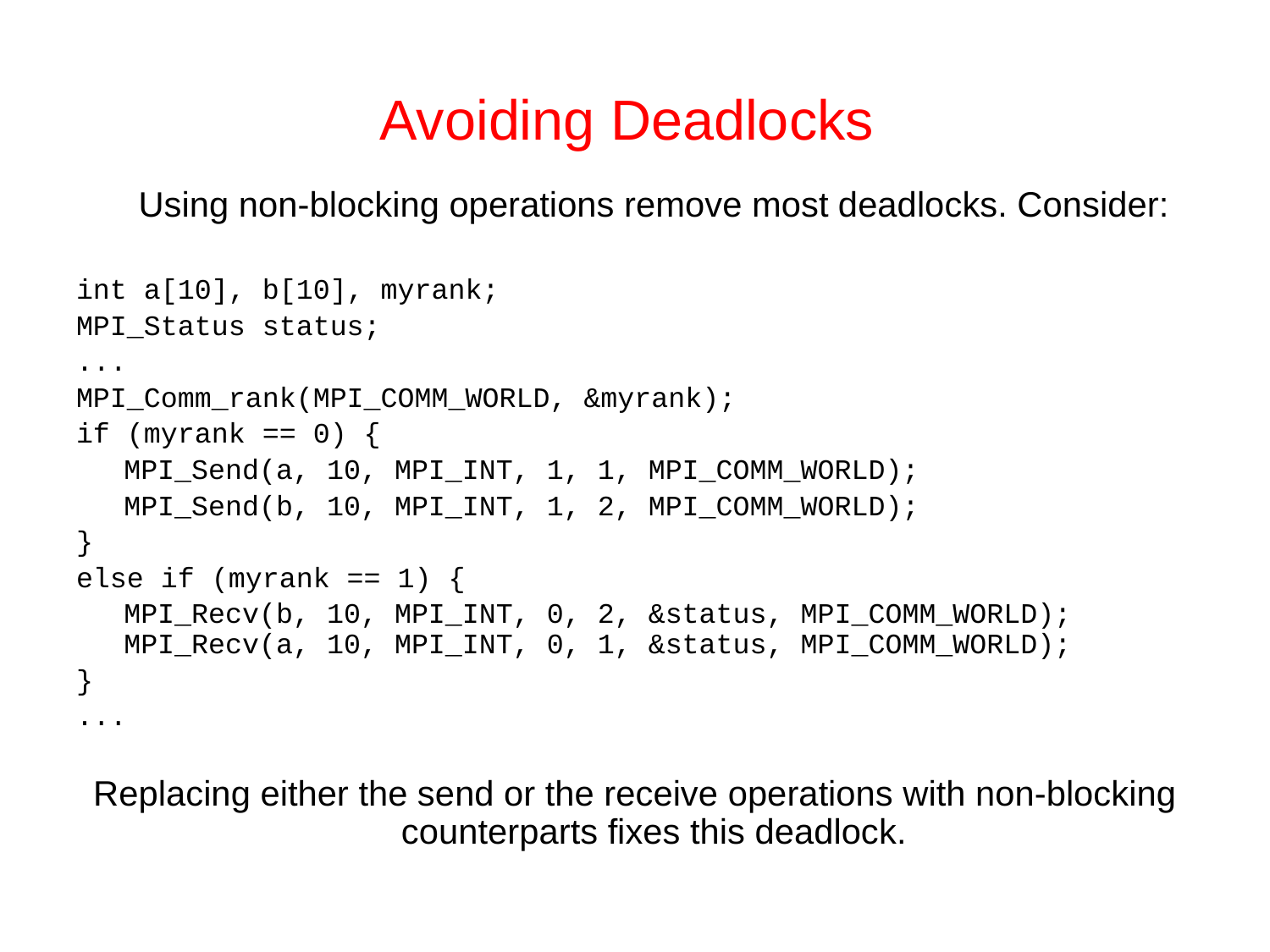

# Avoiding Deadlocks
	Using non-blocking operations remove most deadlocks. Consider:

int a[10], b[10], myrank;
MPI_Status status;
...
MPI_Comm_rank(MPI_COMM_WORLD, &myrank);
if (myrank == 0) {
	MPI_Send(a, 10, MPI_INT, 1, 1, MPI_COMM_WORLD);
	MPI_Send(b, 10, MPI_INT, 1, 2, MPI_COMM_WORLD);
}
else if (myrank == 1) {
	MPI_Recv(b, 10, MPI_INT, 0, 2, &status, MPI_COMM_WORLD); MPI_Recv(a, 10, MPI_INT, 0, 1, &status, MPI_COMM_WORLD);
}
...

Replacing either the send or the receive operations with non-blocking counterparts fixes this deadlock.